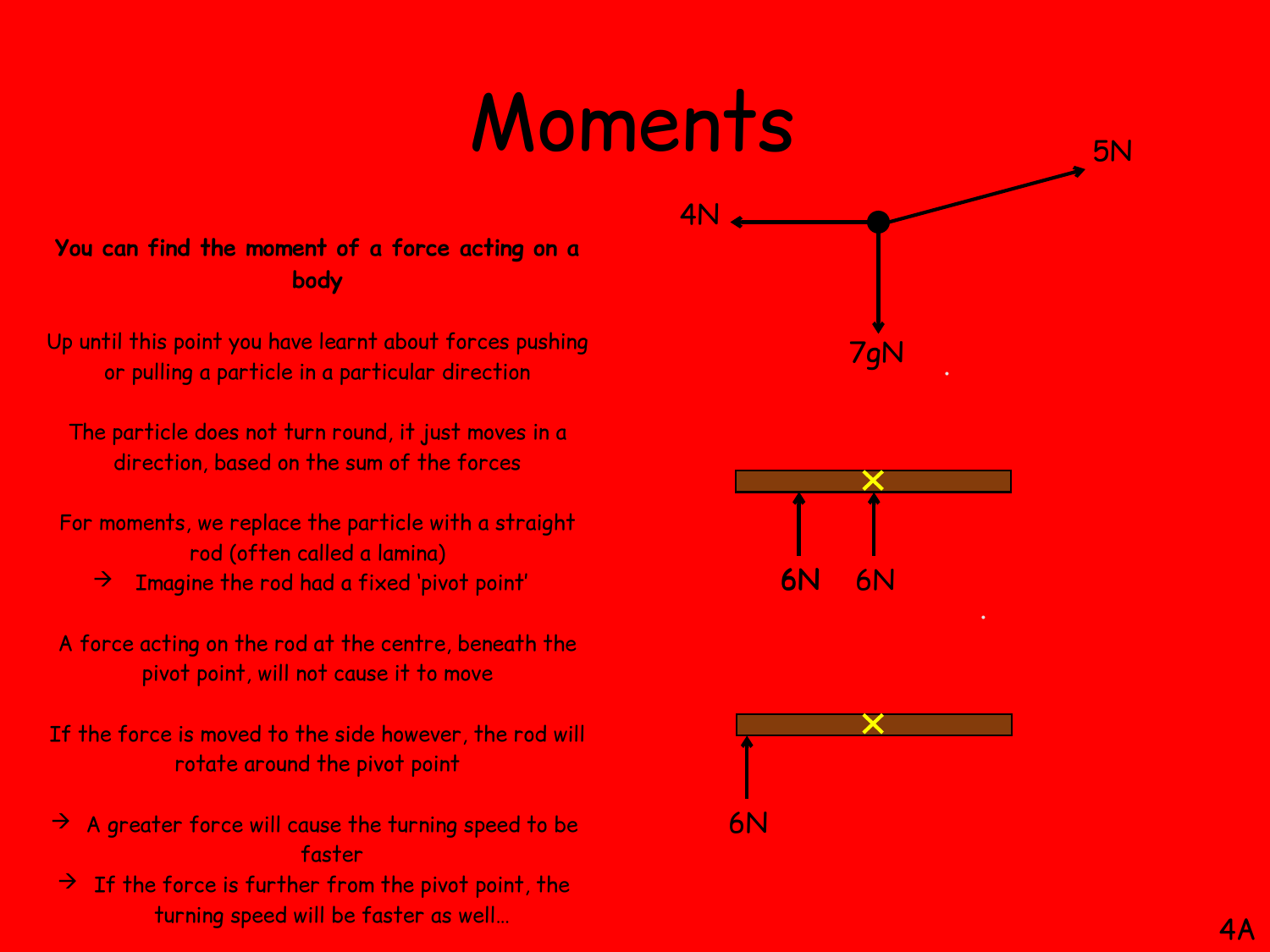

# Moments
5N
4N

You can find the moment of a force acting on a body

Up until this point you have learnt about forces pushing or pulling a particle in a particular direction

The particle does not turn round, it just moves in a direction, based on the sum of the forces

For moments, we replace the particle with a straight rod (often called a lamina)
Imagine the rod had a fixed ‘pivot point’

A force acting on the rod at the centre, beneath the pivot point, will not cause it to move

If the force is moved to the side however, the rod will rotate around the pivot point

A greater force will cause the turning speed to be faster
If the force is further from the pivot point, the turning speed will be faster as well…
7gN

.

6N

6N
6N
    .

6N
4A